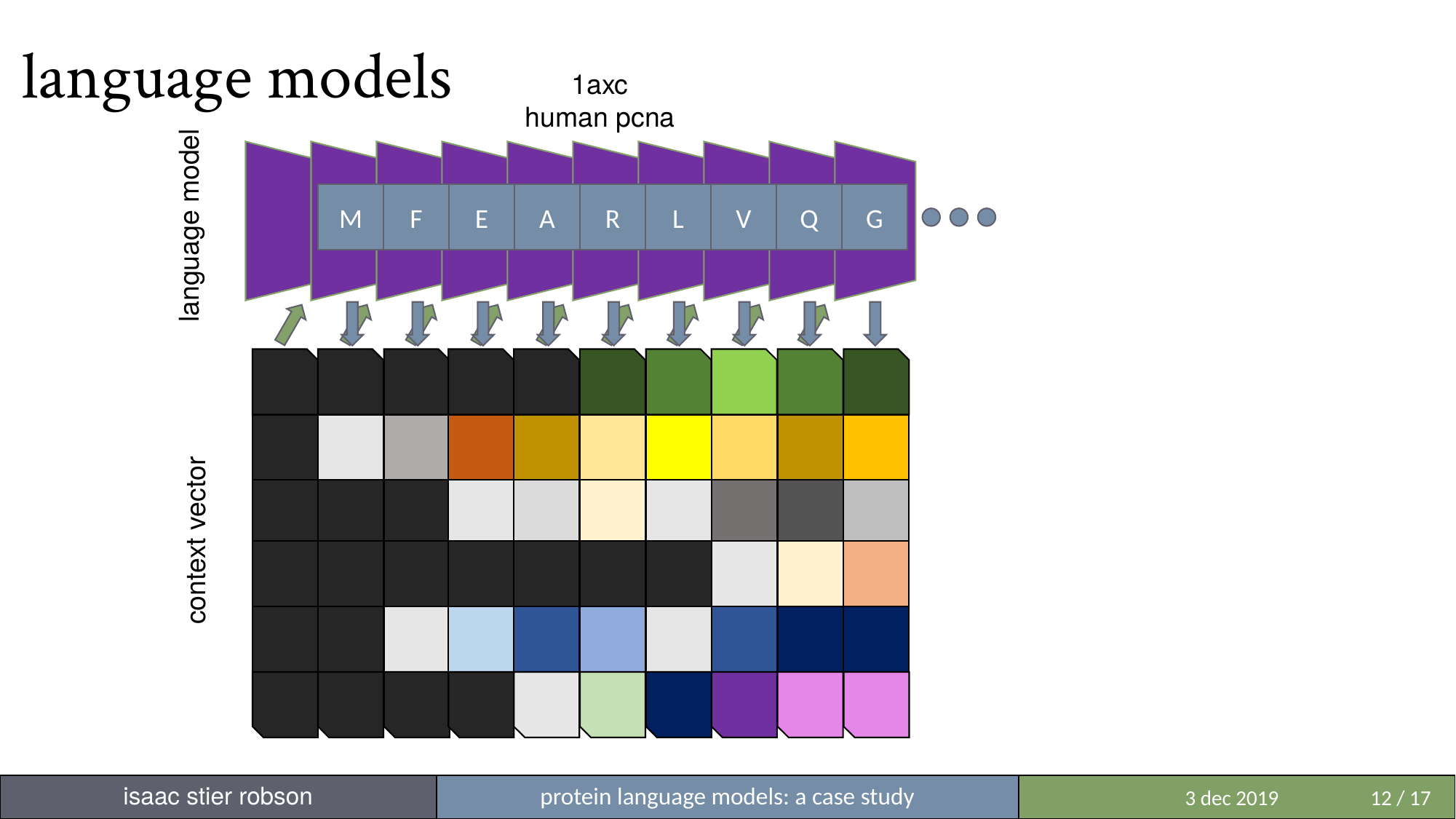

# language models
1axc
human pcna

M
F
E
A
R
L
V
Q
G
language model

context vector
isaac stier robson
protein language models: a case study
   	       3 dec 2019	12 / 17